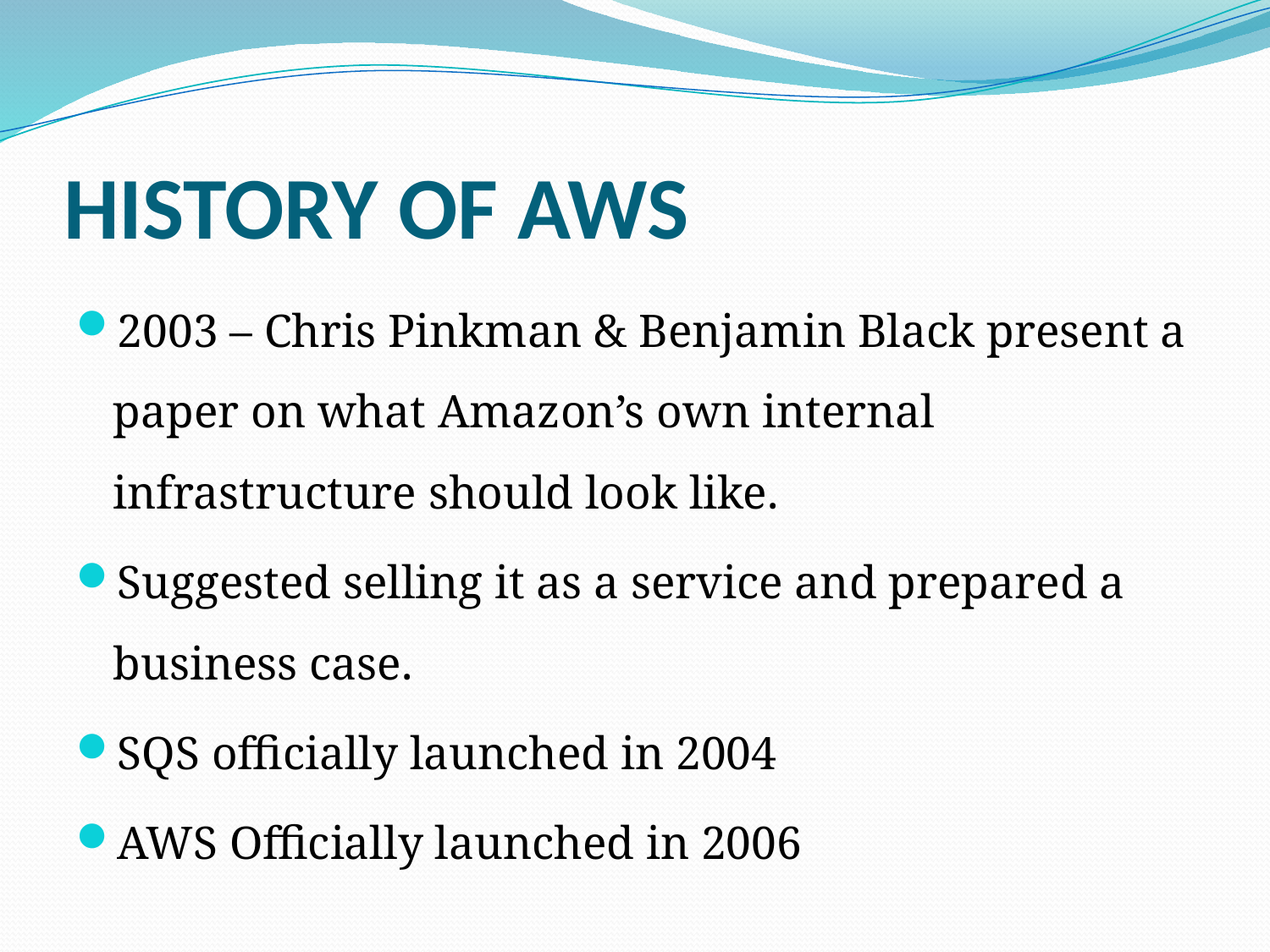

# HISTORY OF AWS
2003 – Chris Pinkman & Benjamin Black present a paper on what Amazon’s own internal infrastructure should look like.
Suggested selling it as a service and prepared a business case.
SQS officially launched in 2004
AWS Officially launched in 2006